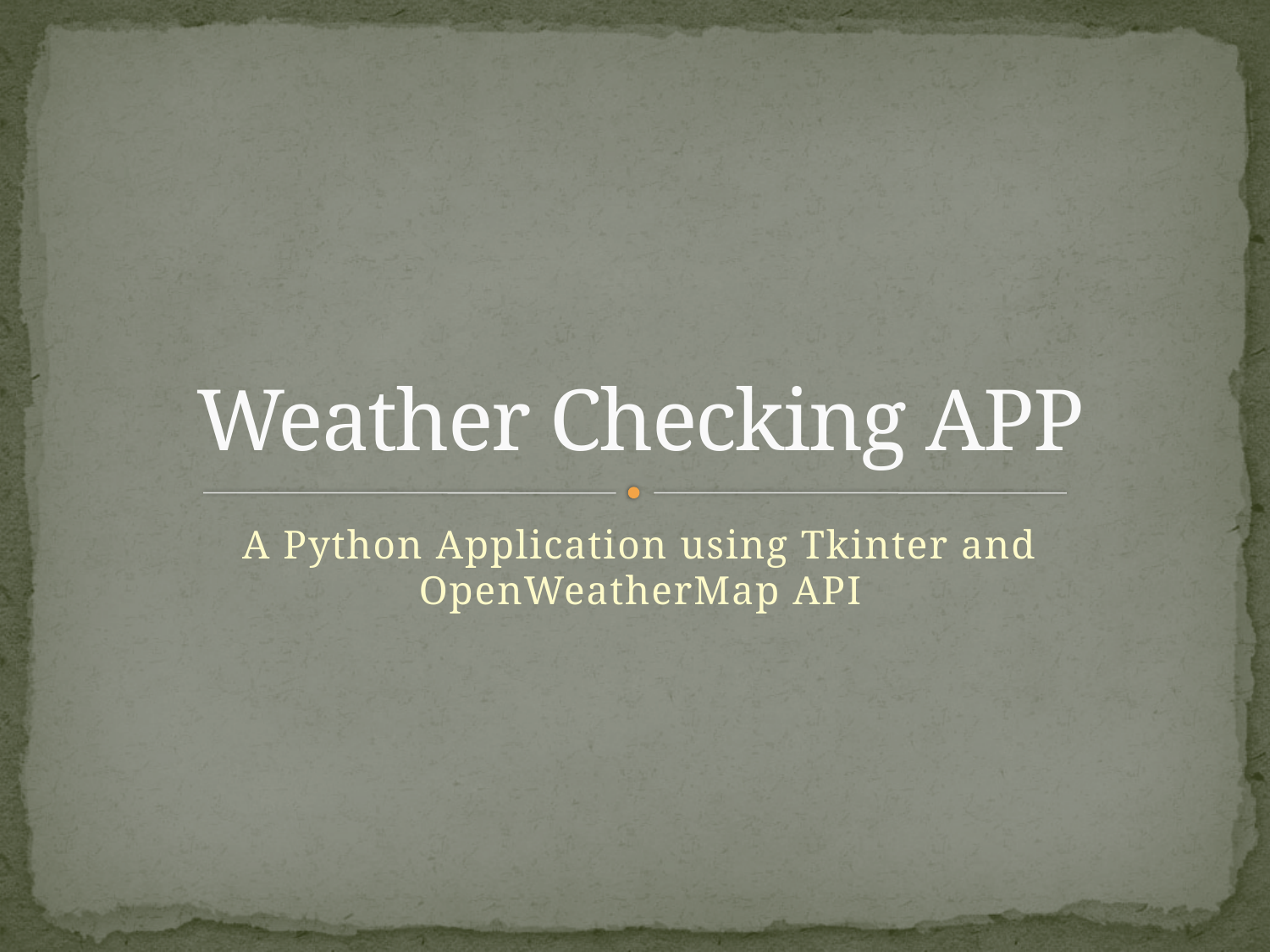

# Weather Checking APP
A Python Application using Tkinter and OpenWeatherMap API